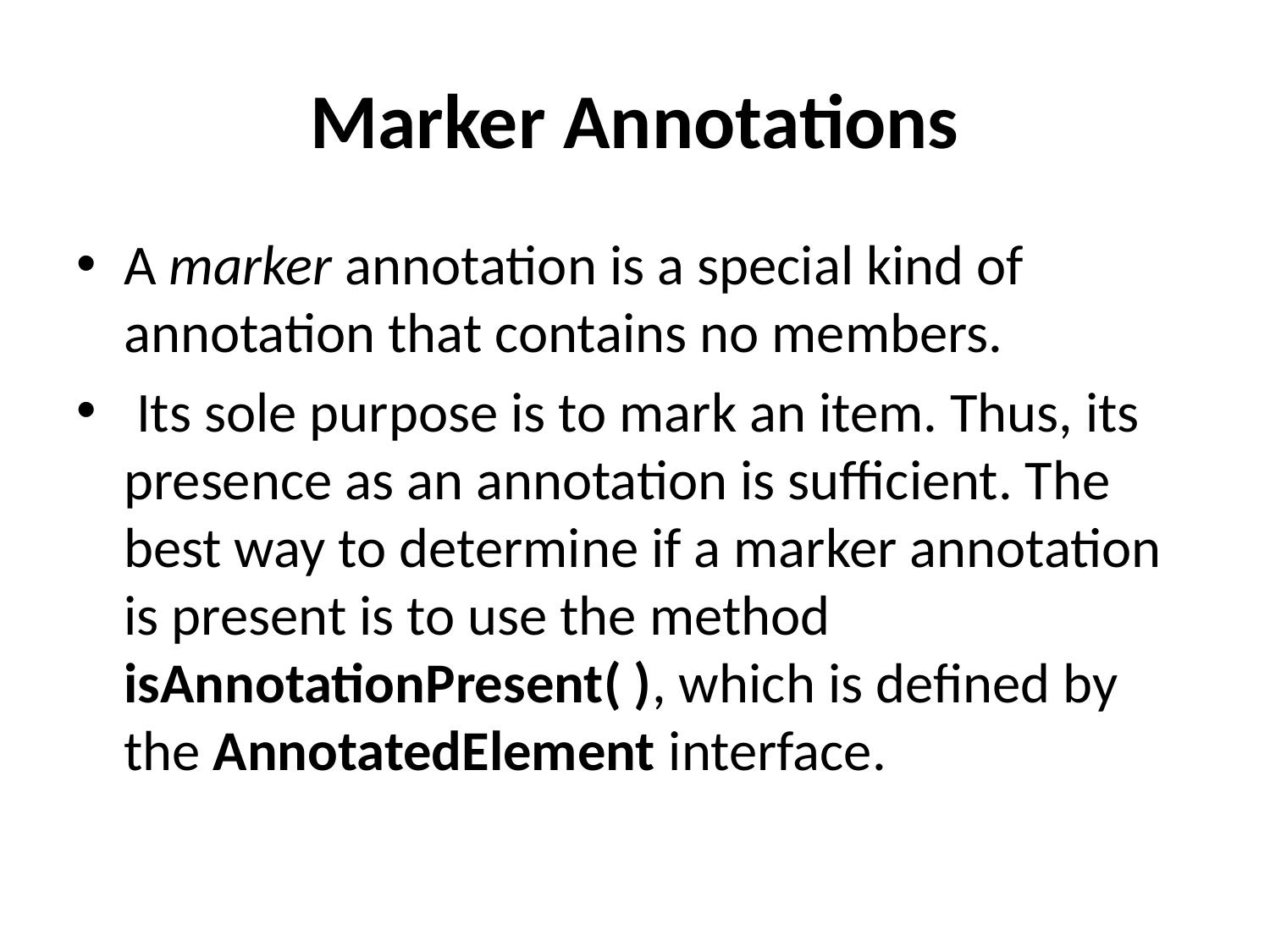

# Marker Annotations
A marker annotation is a special kind of annotation that contains no members.
 Its sole purpose is to mark an item. Thus, its presence as an annotation is sufficient. The best way to determine if a marker annotation is present is to use the method isAnnotationPresent( ), which is defined by the AnnotatedElement interface.